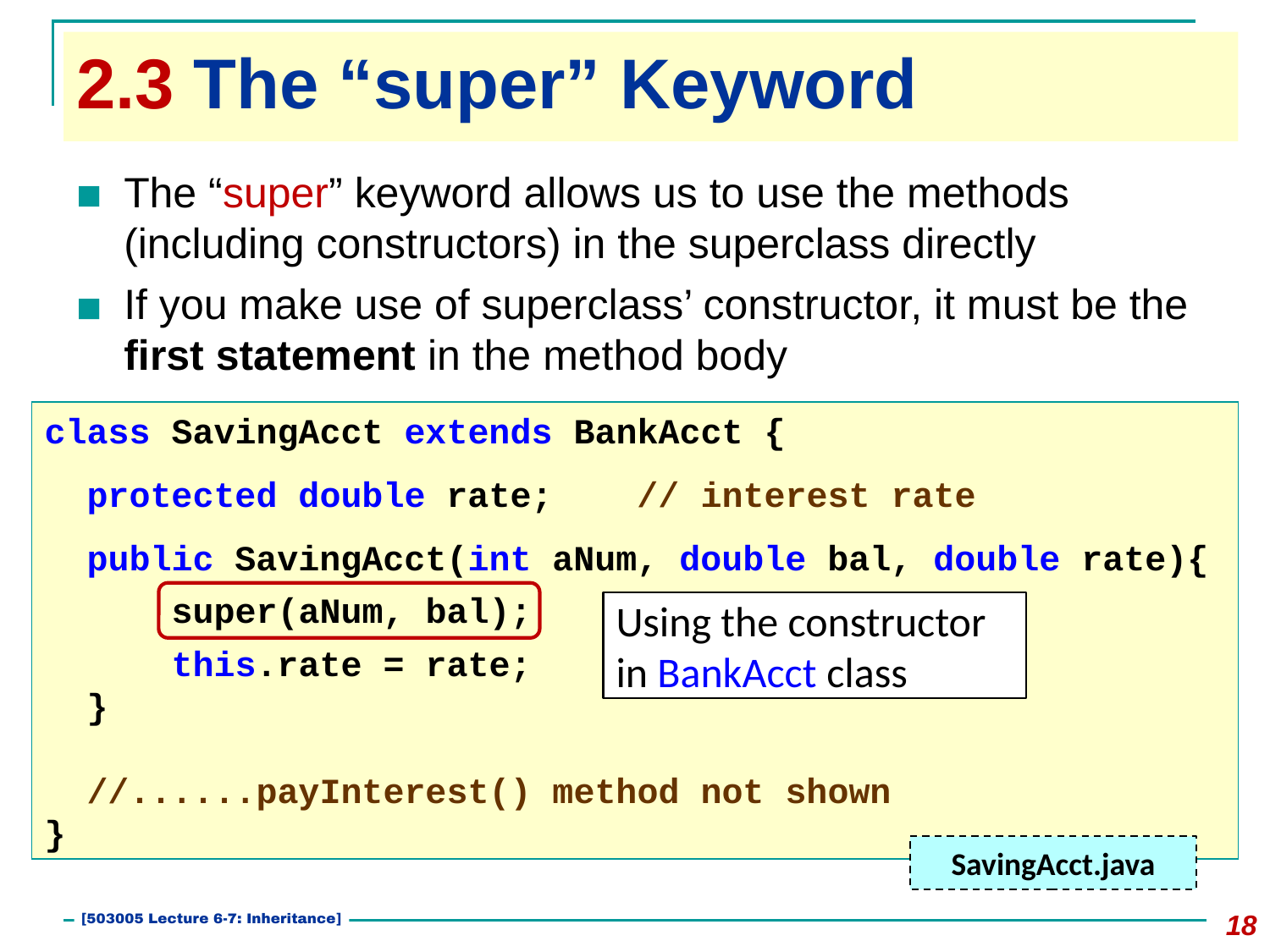

# 2.3 The “super” Keyword
The “super” keyword allows us to use the methods (including constructors) in the superclass directly
If you make use of superclass’ constructor, it must be the first statement in the method body
class SavingAcct extends BankAcct {

  protected double rate;    // interest rate

  public SavingAcct(int aNum, double bal, double rate){
      super(aNum, bal);
      this.rate = rate;
  }

  //......payInterest() method not shown
}

Using the constructor in BankAcct class
SavingAcct.java
18
[503005 Lecture 6-7: Inheritance]